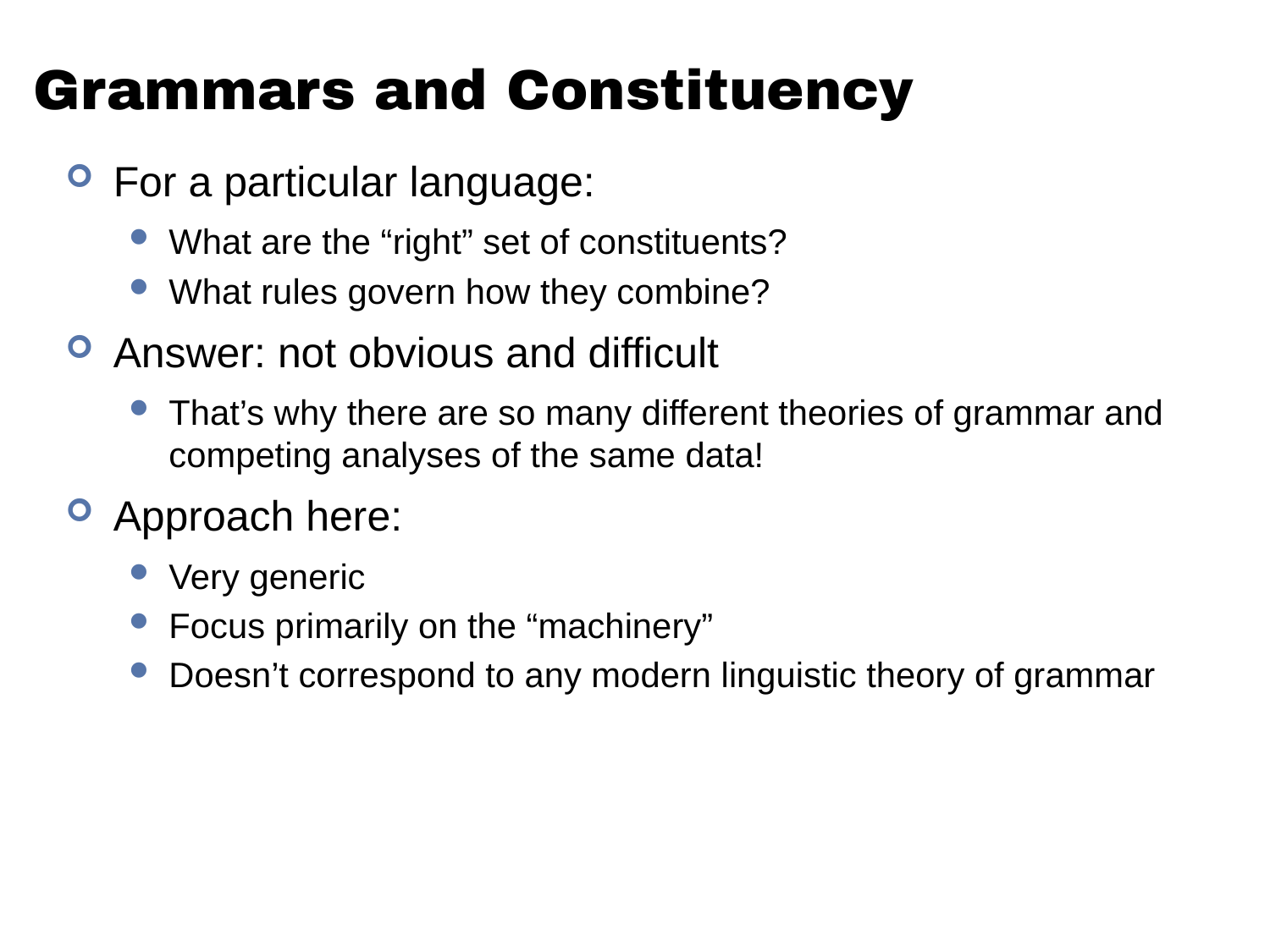

# Grammars and Constituency
For a particular language:
What are the “right” set of constituents?
What rules govern how they combine?
Answer: not obvious and difficult
That’s why there are so many different theories of grammar and competing analyses of the same data!
Approach here:
Very generic
Focus primarily on the “machinery”
Doesn’t correspond to any modern linguistic theory of grammar